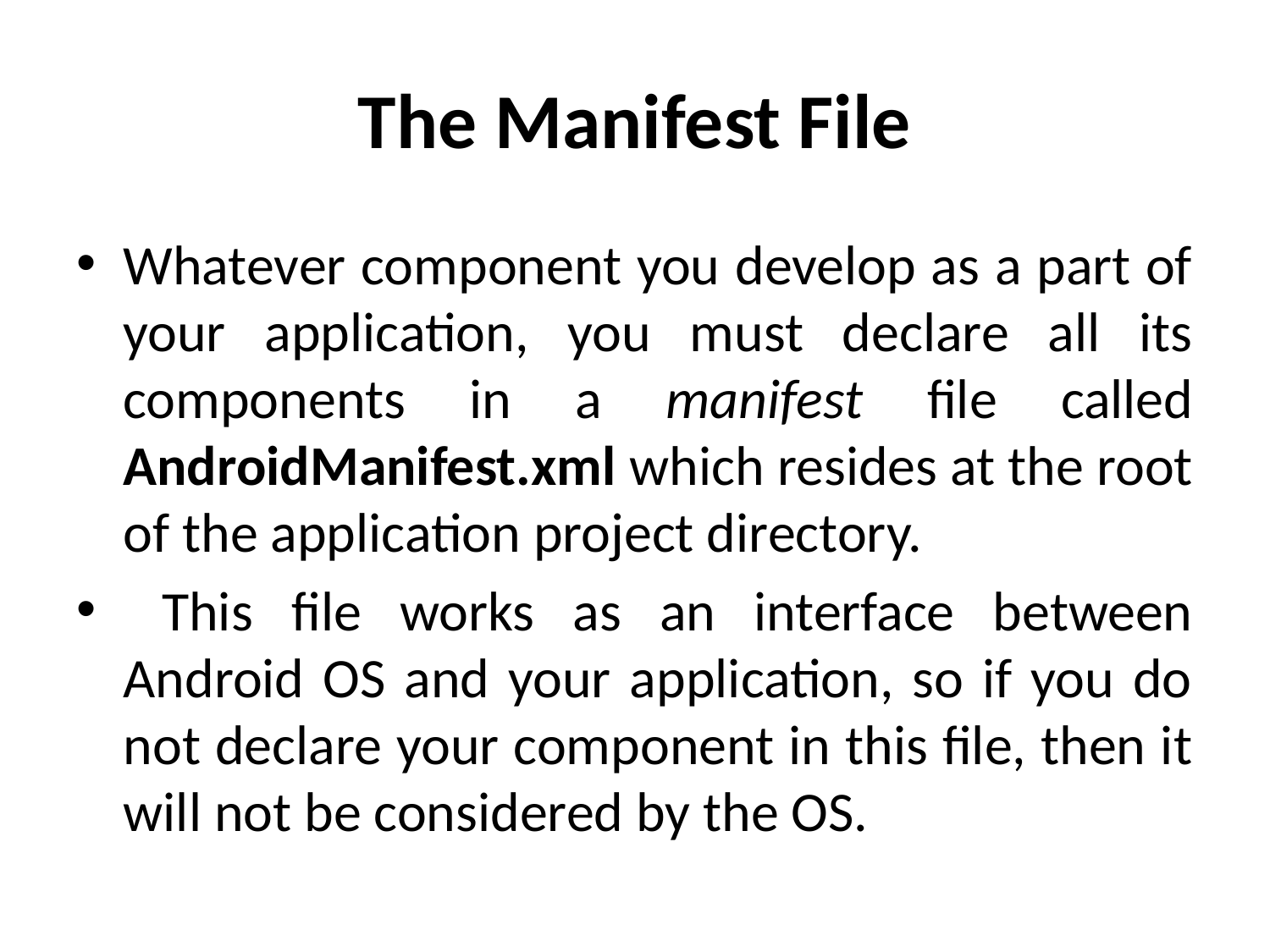

# The Manifest File
Whatever component you develop as a part of your application, you must declare all its components in a manifest file called AndroidManifest.xml which resides at the root of the application project directory.
 This file works as an interface between Android OS and your application, so if you do not declare your component in this file, then it will not be considered by the OS.